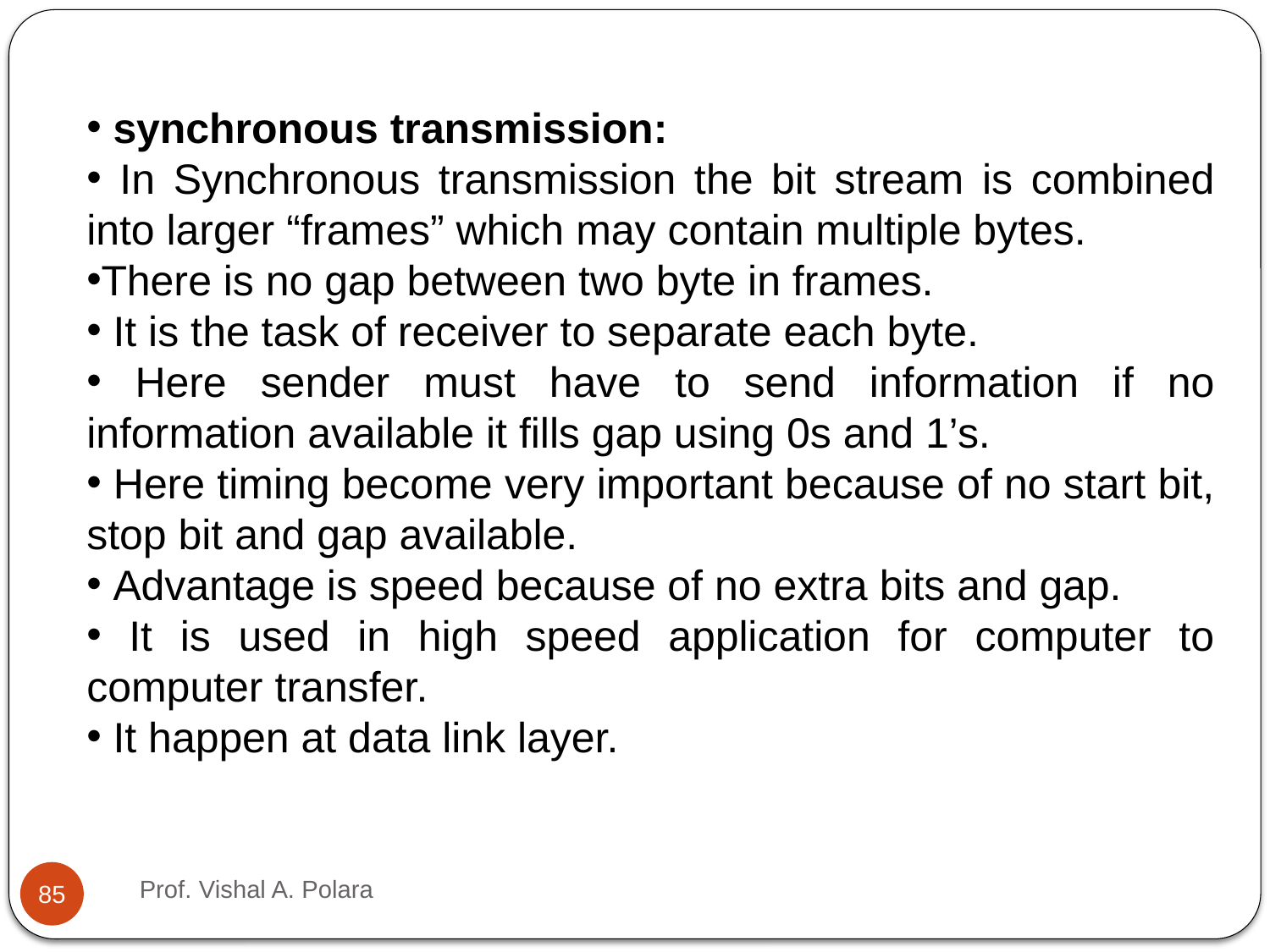

synchronous transmission:
 In Synchronous transmission the bit stream is combined into larger “frames” which may contain multiple bytes.
There is no gap between two byte in frames.
 It is the task of receiver to separate each byte.
 Here sender must have to send information if no information available it fills gap using 0s and 1’s.
 Here timing become very important because of no start bit, stop bit and gap available.
 Advantage is speed because of no extra bits and gap.
 It is used in high speed application for computer to computer transfer.
 It happen at data link layer.
Prof. Vishal A. Polara
85